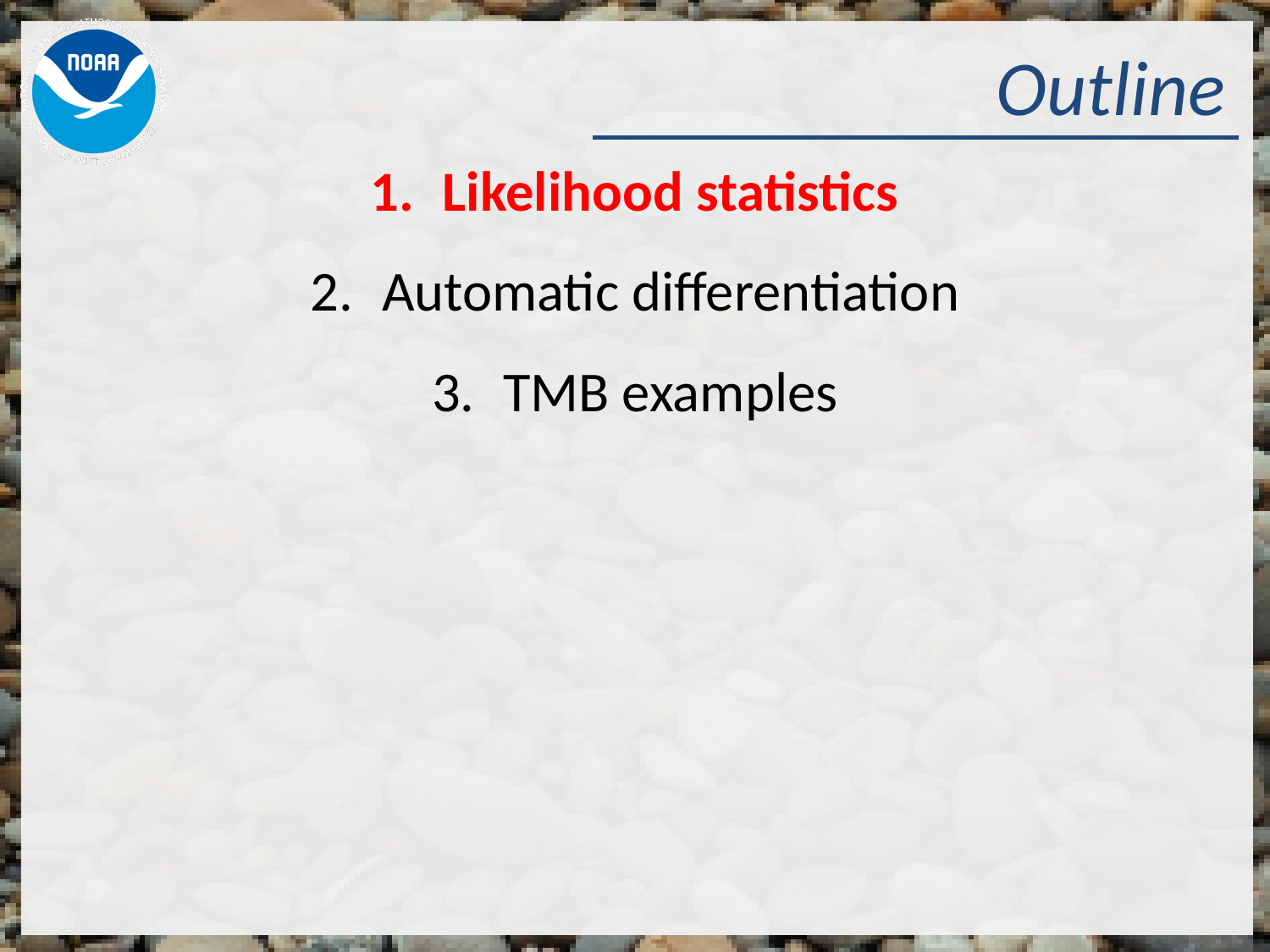

# Outline
Likelihood statistics
Automatic differentiation
TMB examples